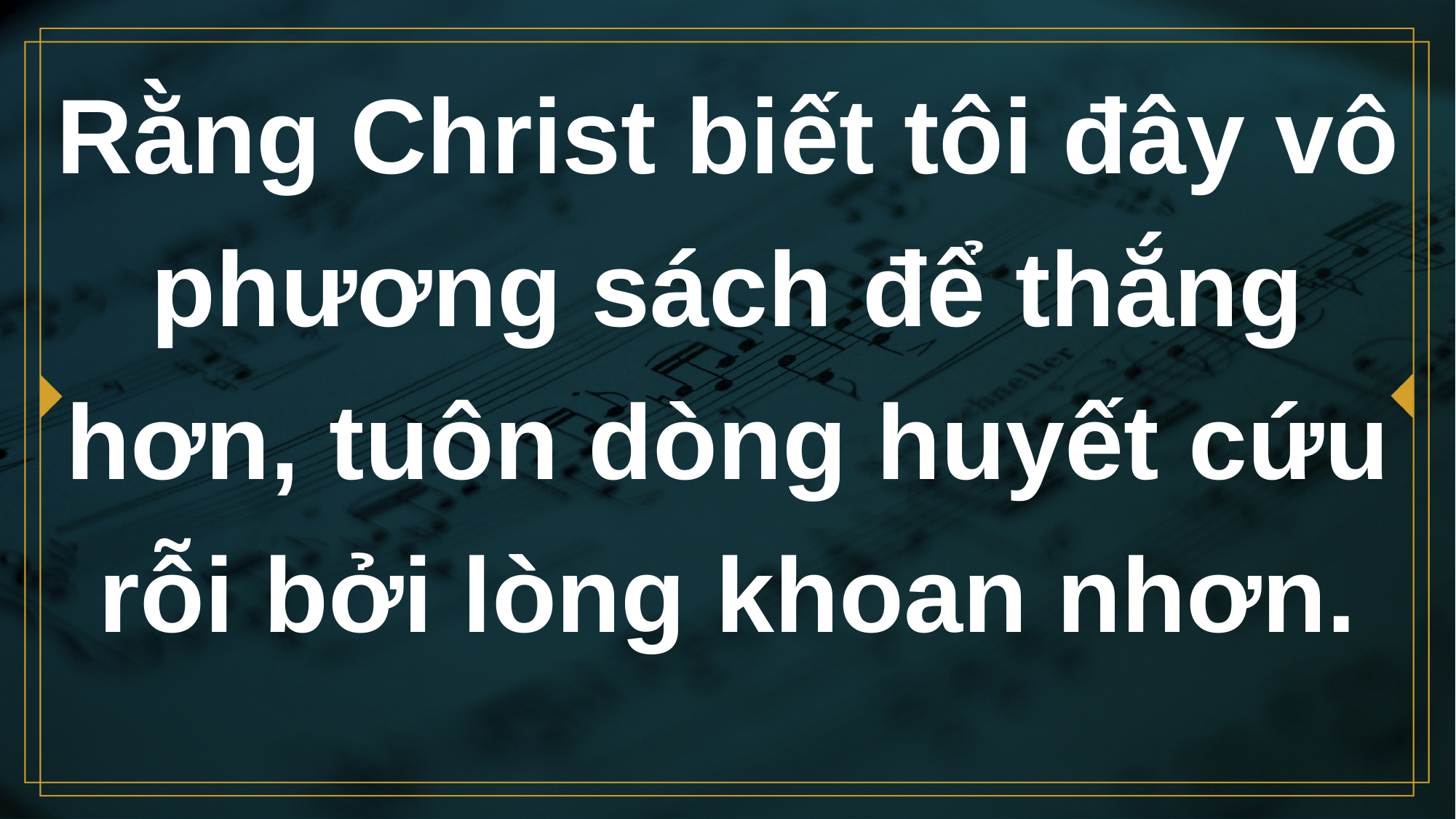

# Rằng Christ biết tôi đây vô phương sách để thắng hơn, tuôn dòng huyết cứu rỗi bởi lòng khoan nhơn.